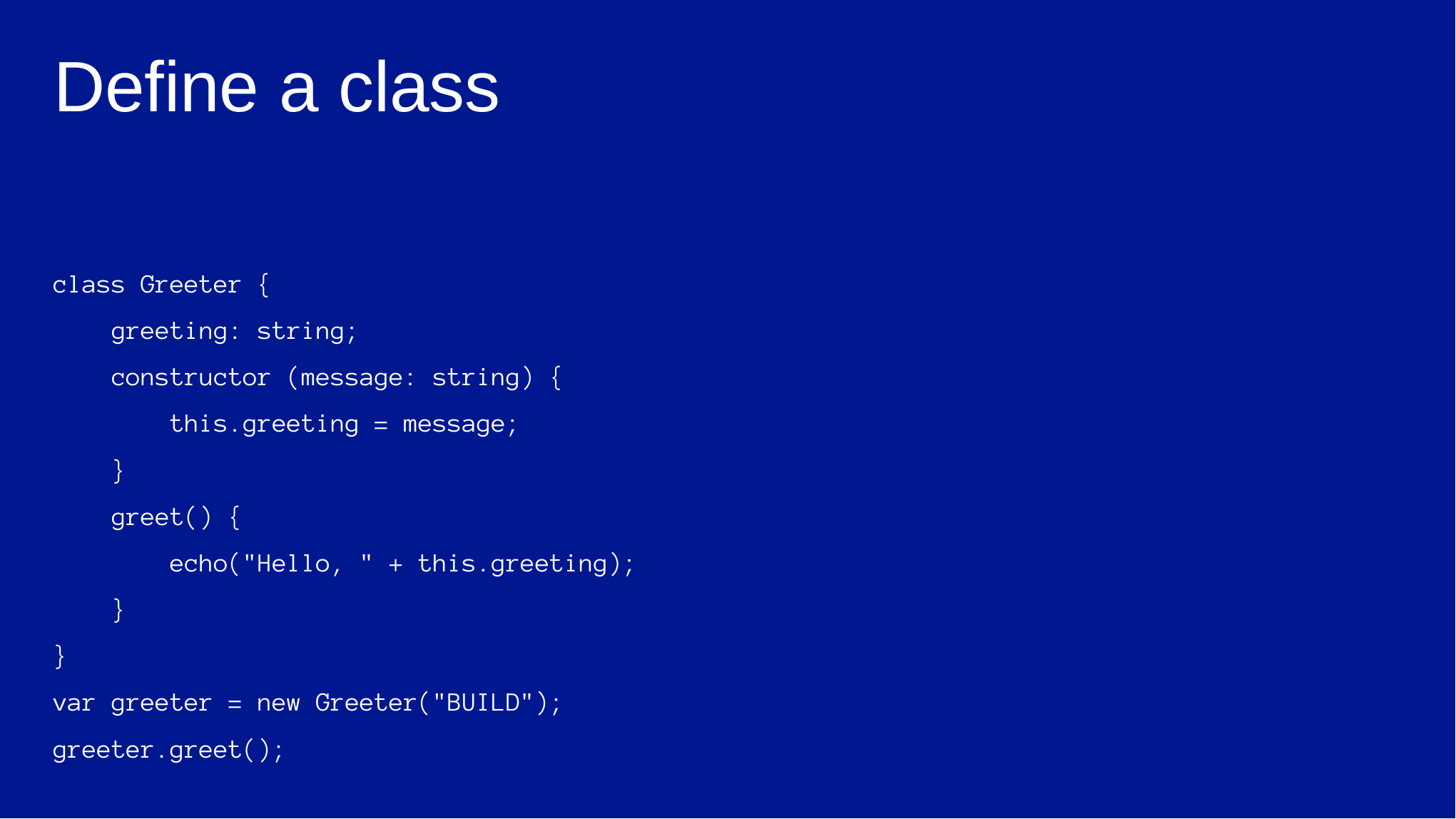

# Define a class
class Greeter {
    greeting: string;
    constructor (message: string) {
        this.greeting = message;
    }
    greet() {
        echo("Hello, " + this.greeting);
    }
}
var greeter = new Greeter("BUILD");
greeter.greet();